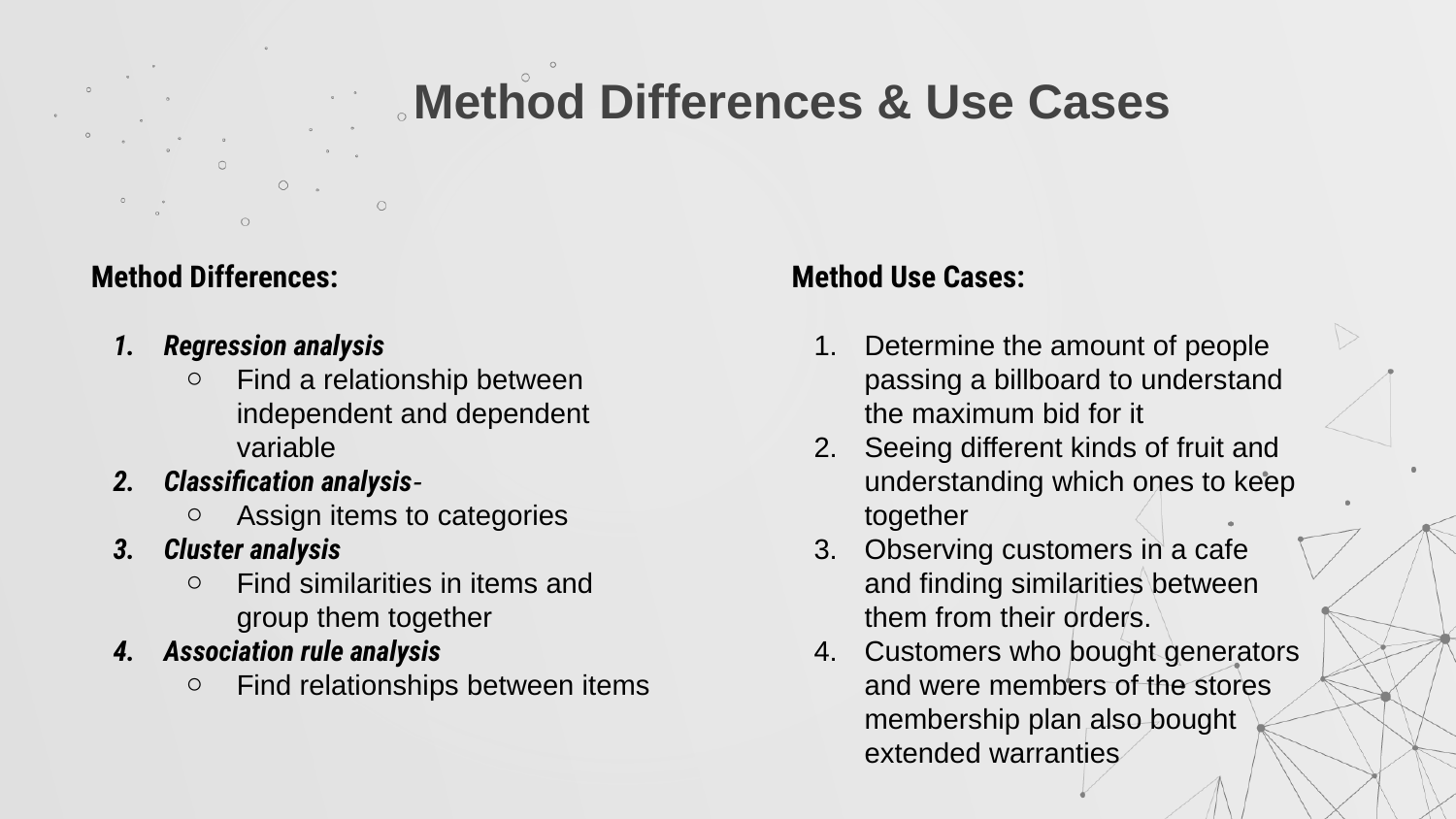

# Method Differences & Use Cases
Method Differences:

Regression analysis
Find a relationship between independent and dependent variable
Classification analysis-
Assign items to categories
Cluster analysis
Find similarities in items and group them together
Association rule analysis
Find relationships between items

Method Use Cases:

Determine the amount of people passing a billboard to understand the maximum bid for it
Seeing different kinds of fruit and understanding which ones to keep together
Observing customers in a cafe and finding similarities between them from their orders.
Customers who bought generators and were members of the stores membership plan also bought extended warranties